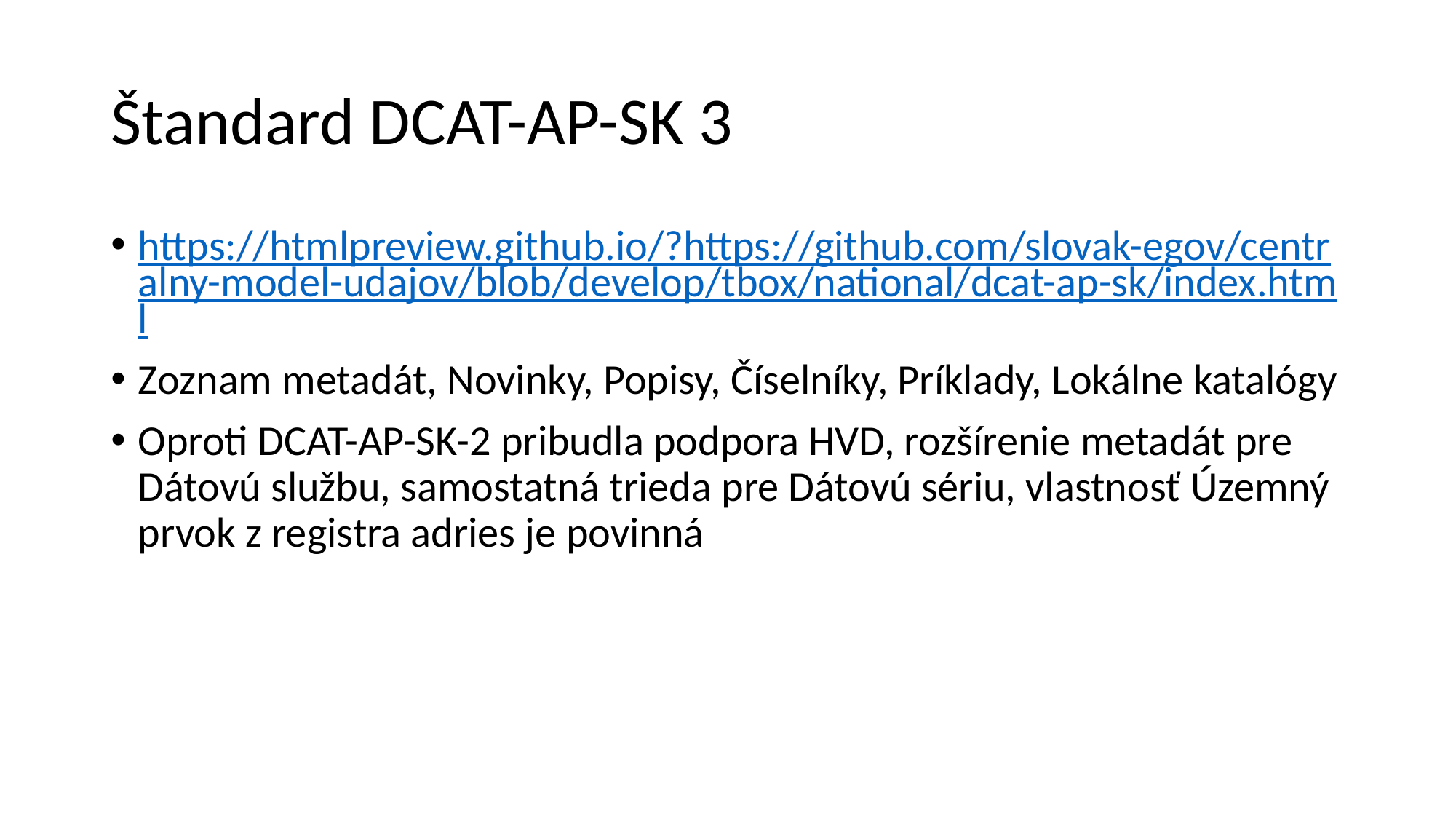

# Štandard DCAT-AP-SK 3
https://htmlpreview.github.io/?https://github.com/slovak-egov/centralny-model-udajov/blob/develop/tbox/national/dcat-ap-sk/index.html
Zoznam metadát, Novinky, Popisy, Číselníky, Príklady, Lokálne katalógy
Oproti DCAT-AP-SK-2 pribudla podpora HVD, rozšírenie metadát pre Dátovú službu, samostatná trieda pre Dátovú sériu, vlastnosť Územný prvok z registra adries je povinná